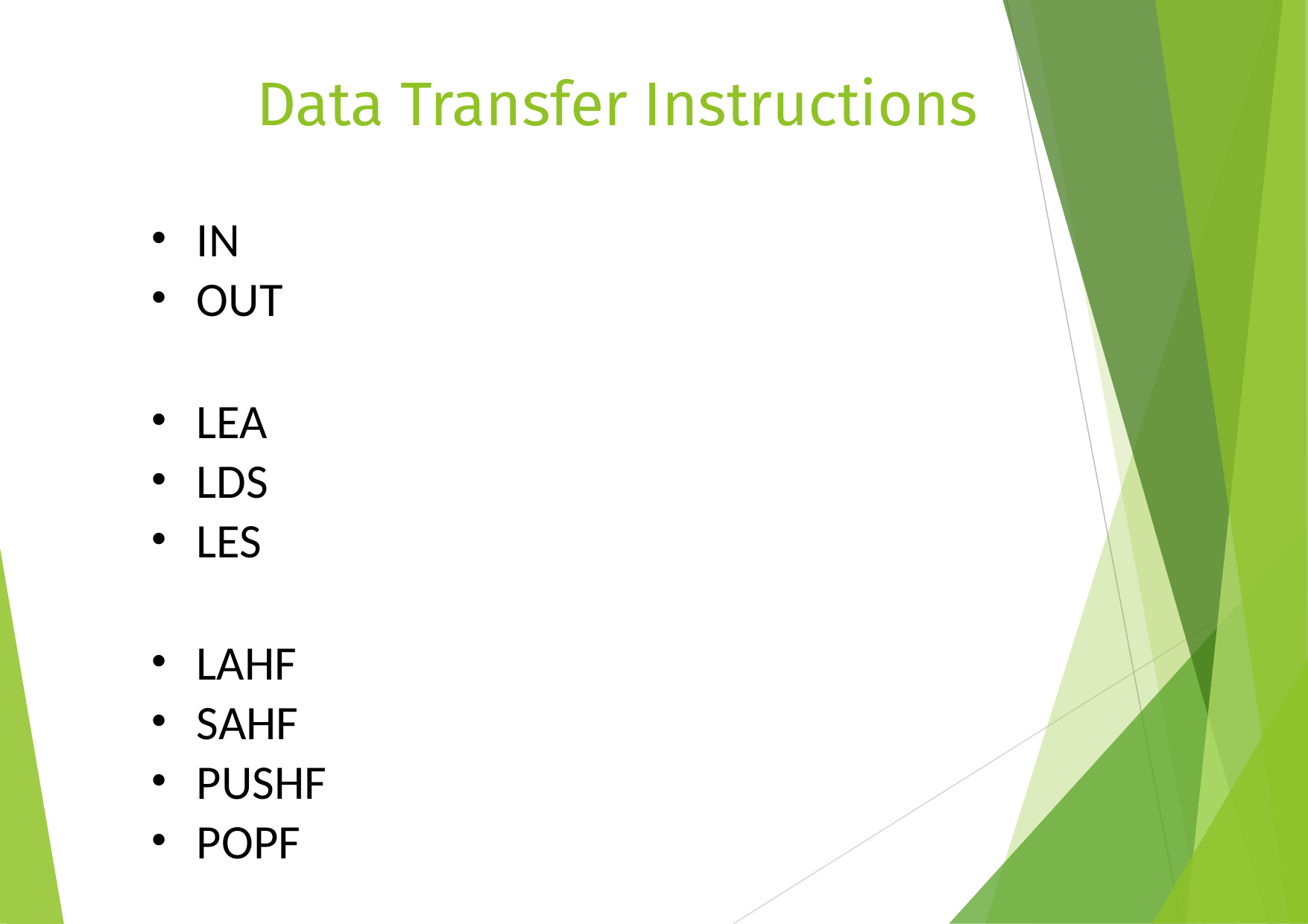

# Data Transfer Instructions
IN
OUT

LEA
LDS
LES

LAHF
SAHF
PUSHF
POPF